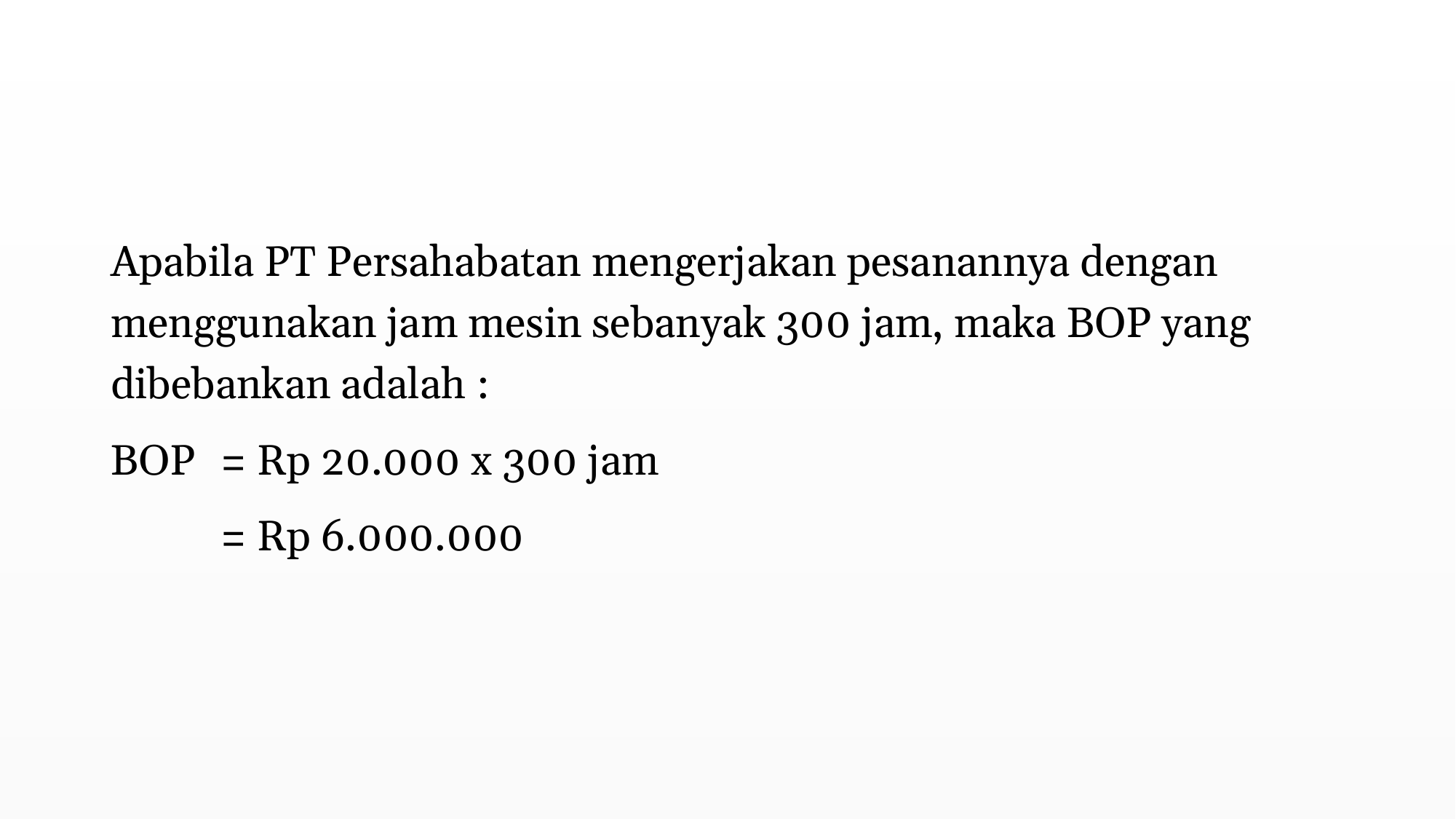

#
Apabila PT Persahabatan mengerjakan pesanannya dengan menggunakan jam mesin sebanyak 300 jam, maka BOP yang dibebankan adalah :
BOP 	= Rp 20.000 x 300 jam
	= Rp 6.000.000